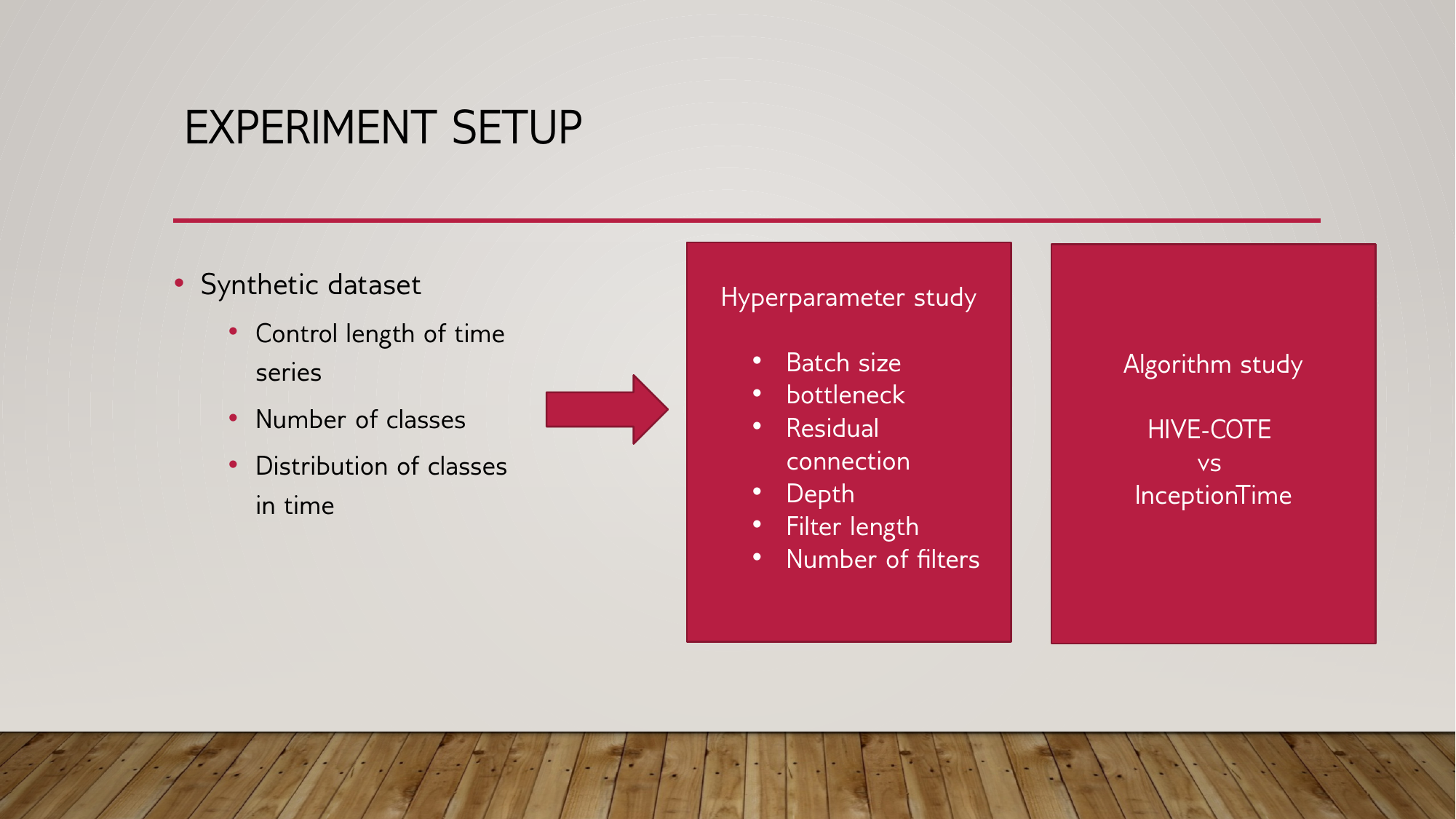

# Experiment setup
Hyperparameter study

Batch size
bottleneck
Residual connection
Depth
Filter length
Number of filters

Algorithm study

HIVE-COTE
vs
InceptionTime

Synthetic dataset
Control length of time series
Number of classes
Distribution of classes in time